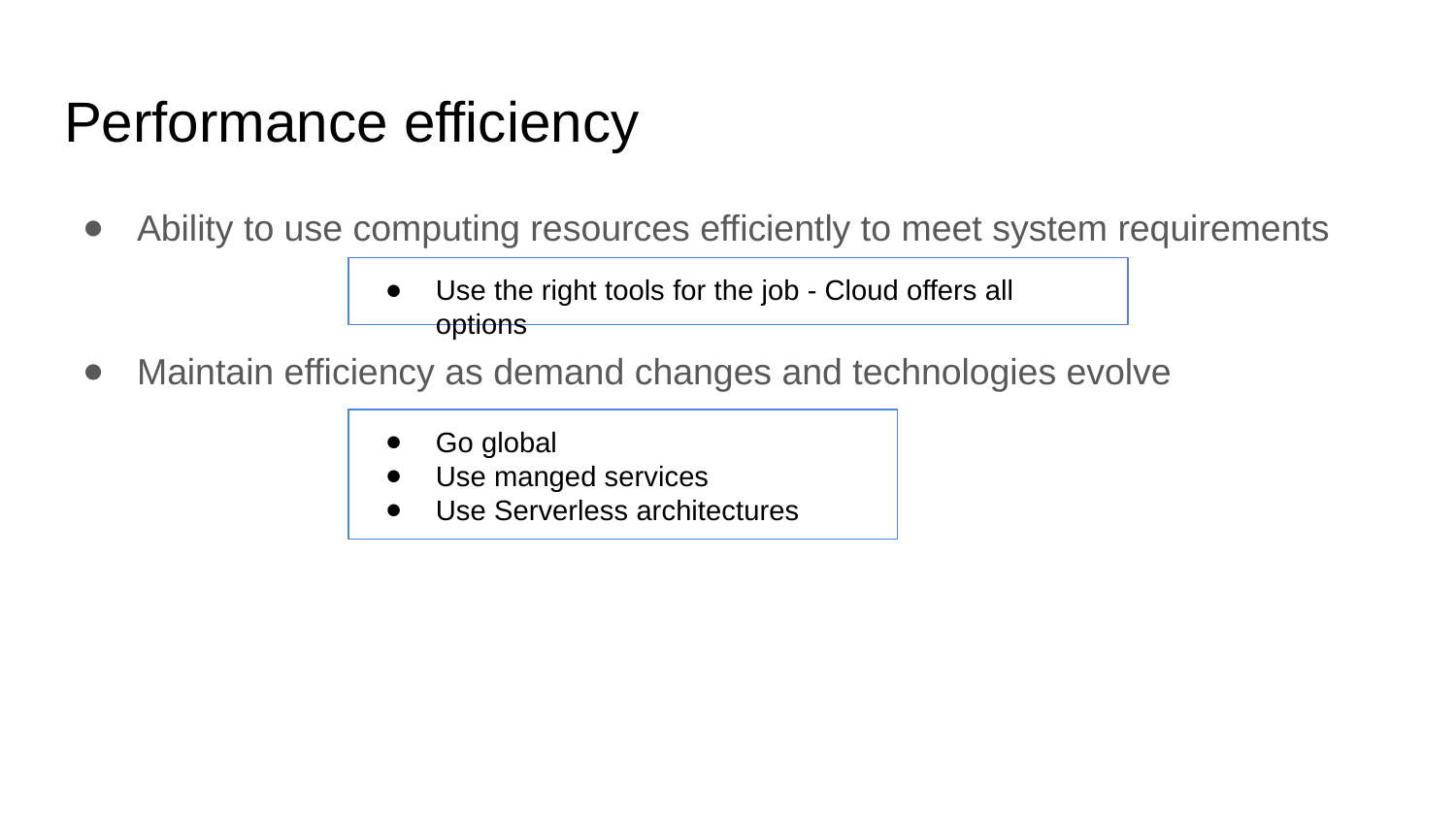

# Performance efficiency
Ability to use computing resources efficiently to meet system requirements
Maintain efficiency as demand changes and technologies evolve
Use the right tools for the job - Cloud offers all options
Go global
Use manged services
Use Serverless architectures